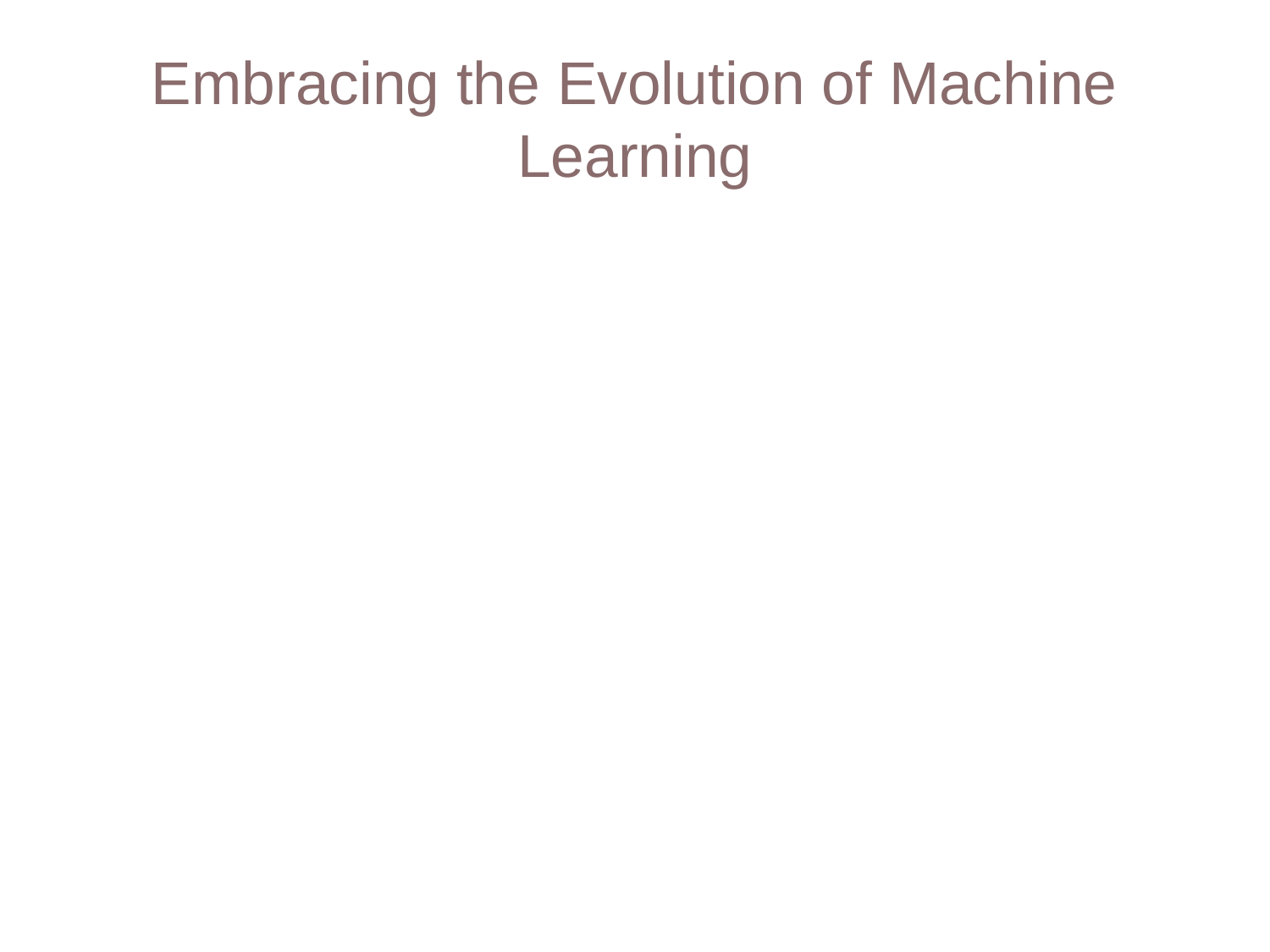

# Embracing the Evolution of Machine Learning